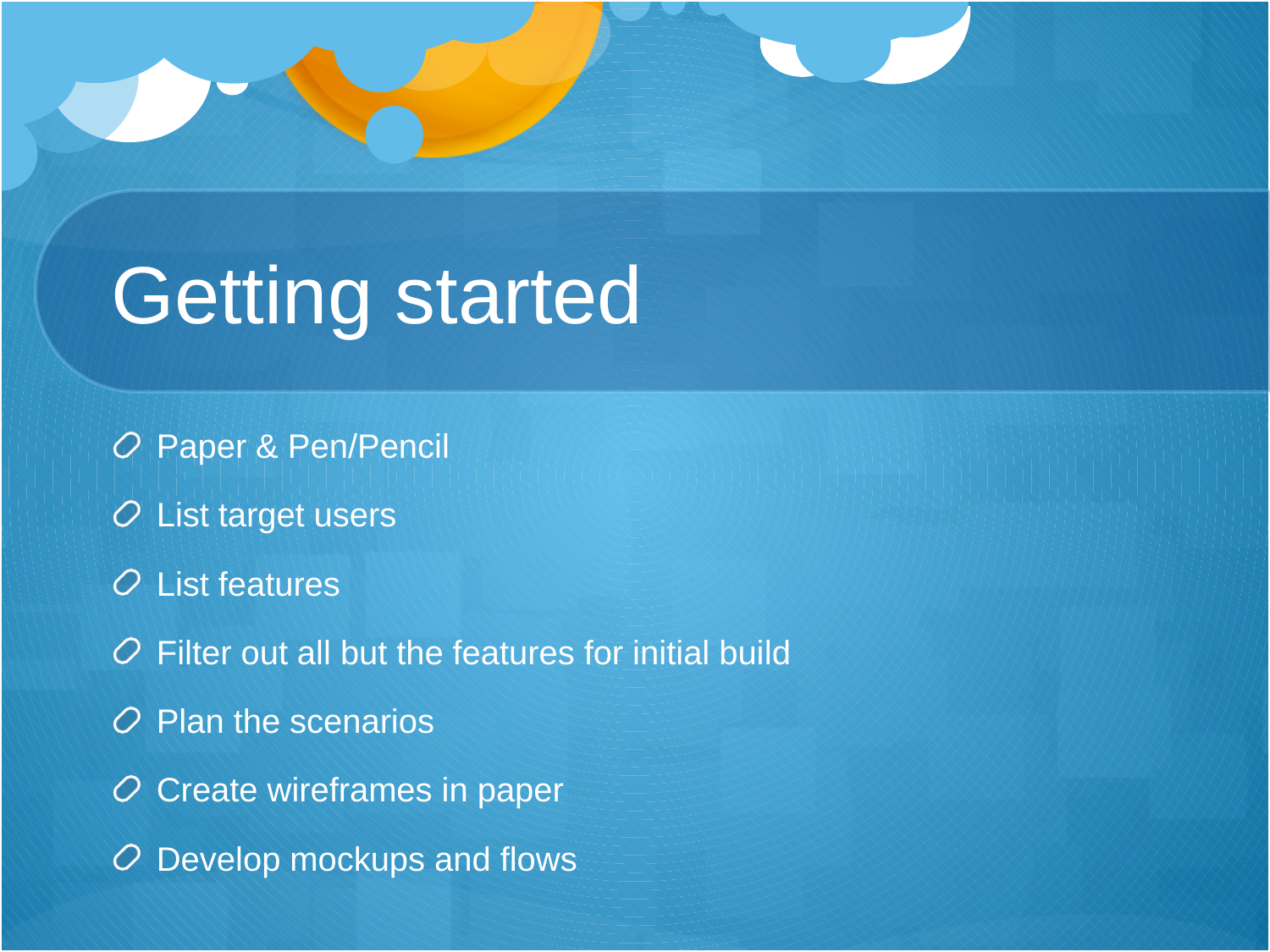

# Getting started
Paper & Pen/Pencil
List target users
List features
Filter out all but the features for initial build
Plan the scenarios
Create wireframes in paper
Develop mockups and flows